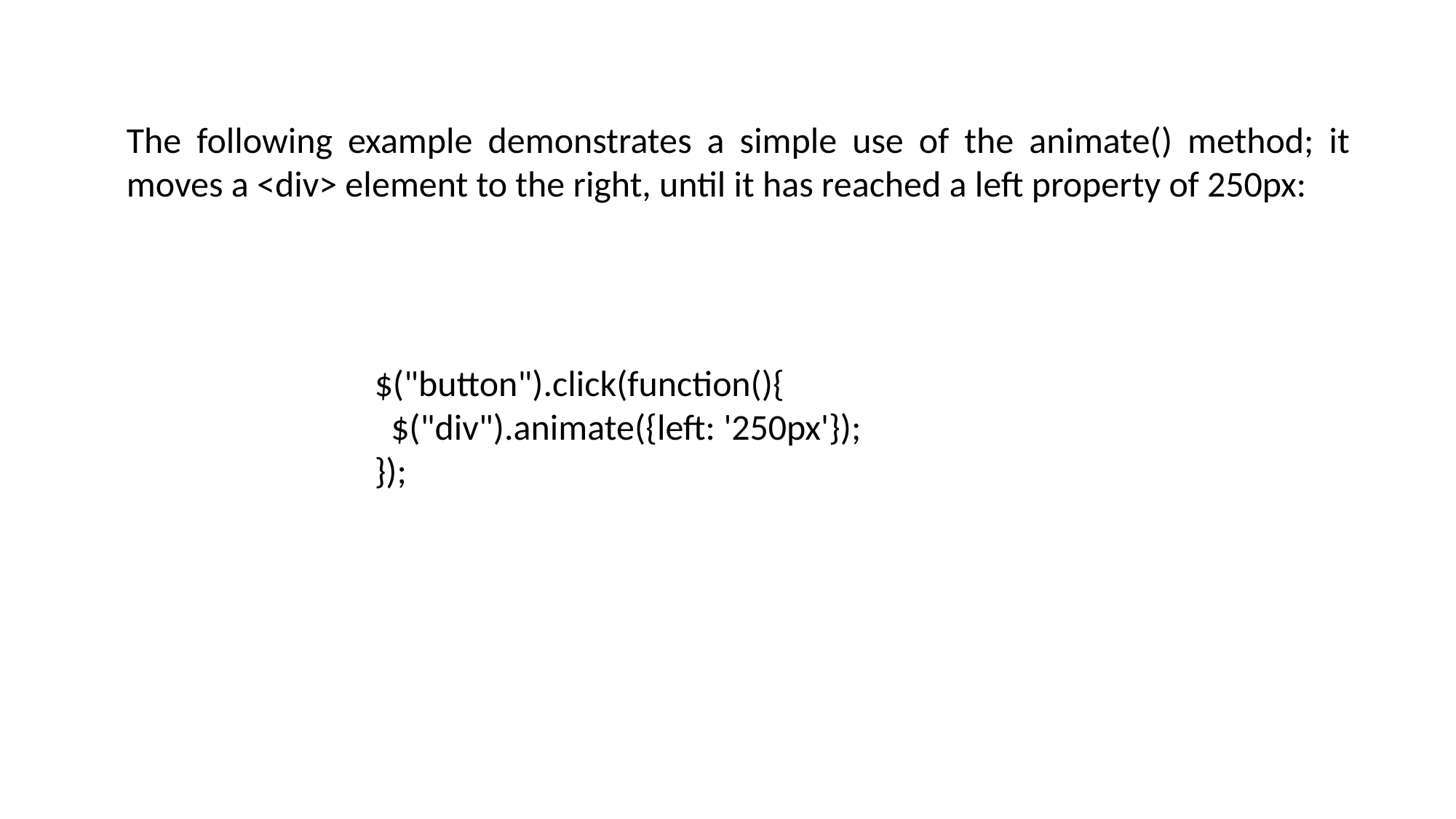

The following example demonstrates a simple use of the animate() method; it moves a <div> element to the right, until it has reached a left property of 250px:
$("button").click(function(){
  $("div").animate({left: '250px'});
});